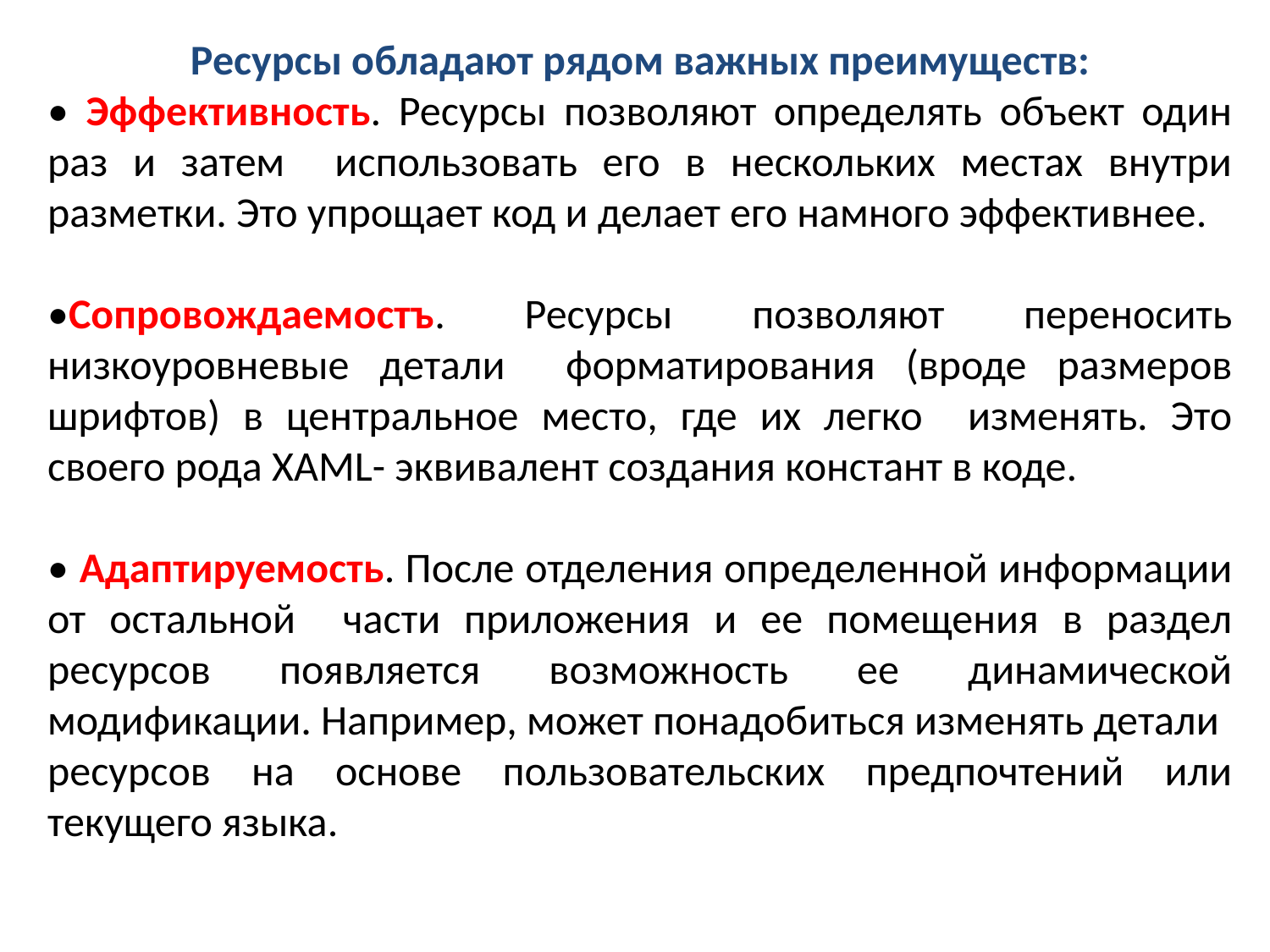

Ресурсы обладают рядом важных преимуществ:
• Эффективность. Ресурсы позволяют определять объект один раз и затем  использовать его в нескольких местах внутри разметки. Это упрощает код и делает его намного эффективнее.

•Сопровождаемостъ. Ресурсы позволяют переносить низкоуровневые детали  форматирования (вроде размеров шрифтов) в центральное место, где их легко  изменять. Это своего рода XAML- эквивалент создания констант в коде.

• Адаптируемость. После отделения определенной информации от остальной  части приложения и ее помещения в раздел ресурсов появляется возможность ее динамической модификации. Например, может понадобиться изменять детали
ресурсов на основе пользовательских предпочтений или текущего языка.